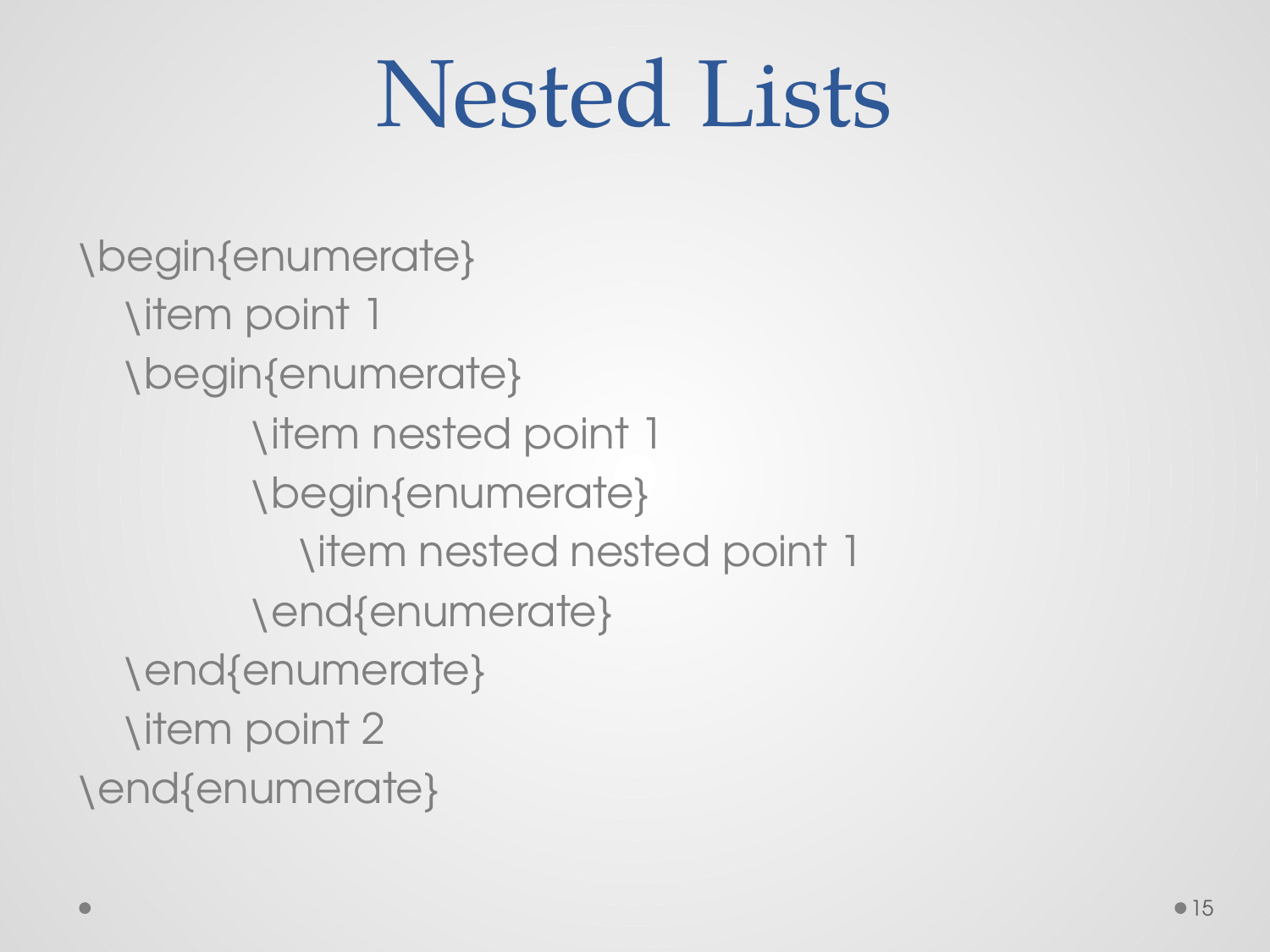

# Nested Lists
\begin{enumerate}
    \item point 1
    \begin{enumerate}
	    \item nested point 1
	    \begin{enumerate}
	        \item nested nested point 1
	    \end{enumerate}
    \end{enumerate}
    \item point 2
\end{enumerate}
15